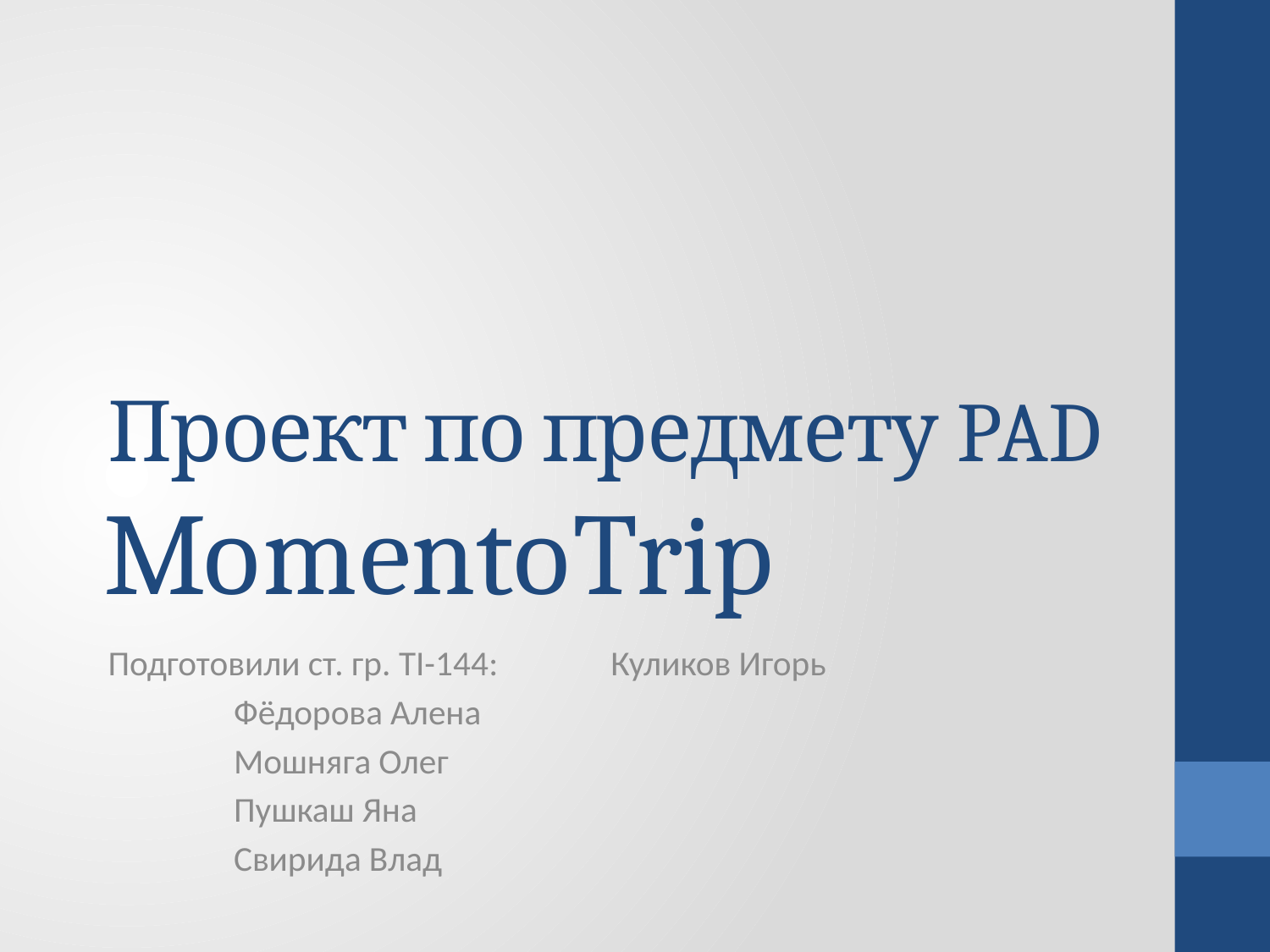

# Проект по предмету PAD MomentoTrip
Подготовили ст. гр. TI-144:	Куликов Игорь
				Фёдорова Алена
				Мошняга Олег
				Пушкаш Яна
				Свирида Влад